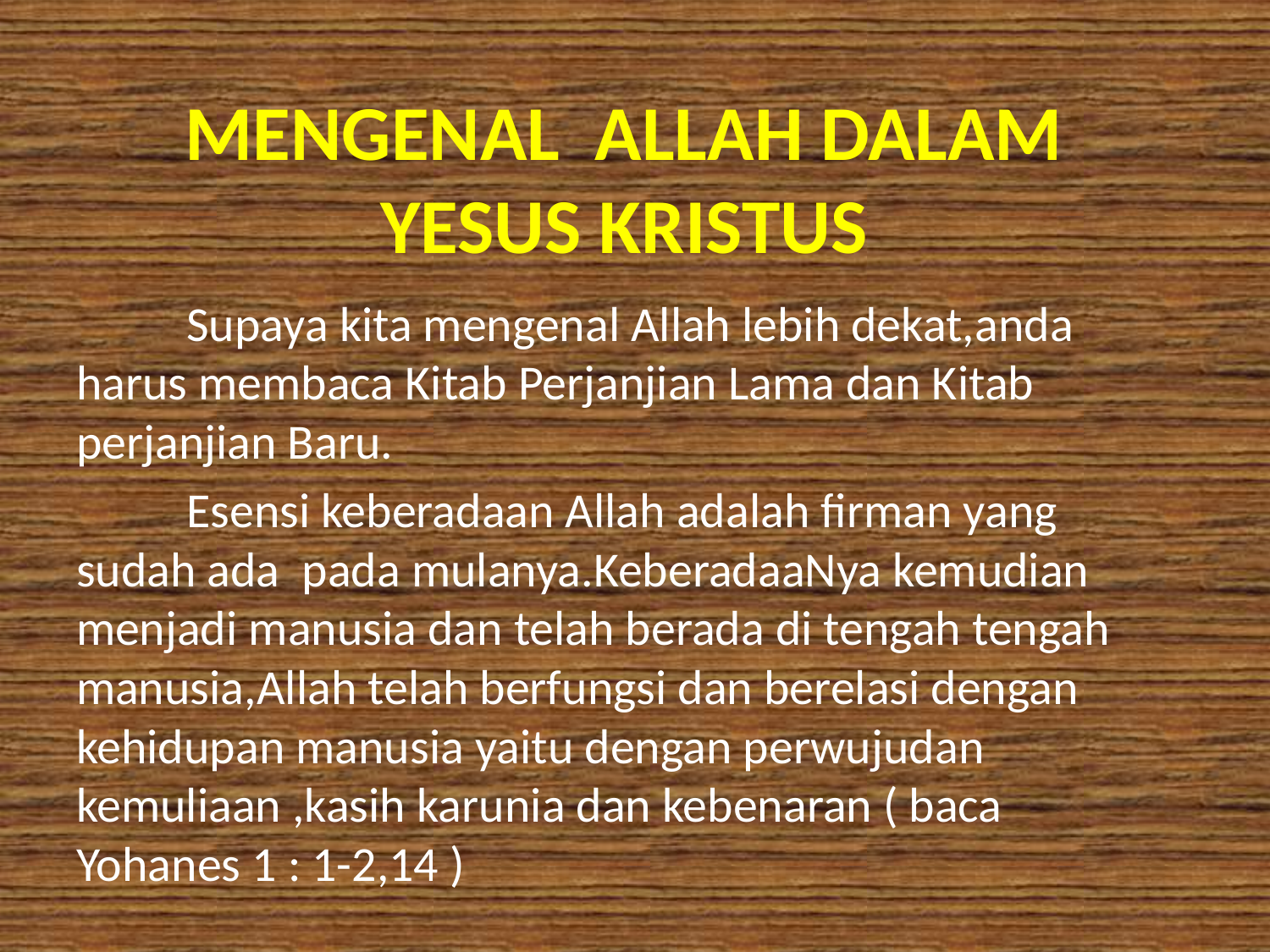

# MENGENAL  ALLAH DALAM YESUS KRISTUS
	Supaya kita mengenal Allah lebih dekat,anda harus membaca Kitab Perjanjian Lama dan Kitab perjanjian Baru.
	Esensi keberadaan Allah adalah firman yang sudah ada  pada mulanya.KeberadaaNya kemudian menjadi manusia dan telah berada di tengah tengah manusia,Allah telah berfungsi dan berelasi dengan kehidupan manusia yaitu dengan perwujudan kemuliaan ,kasih karunia dan kebenaran ( baca Yohanes 1 : 1-2,14 )